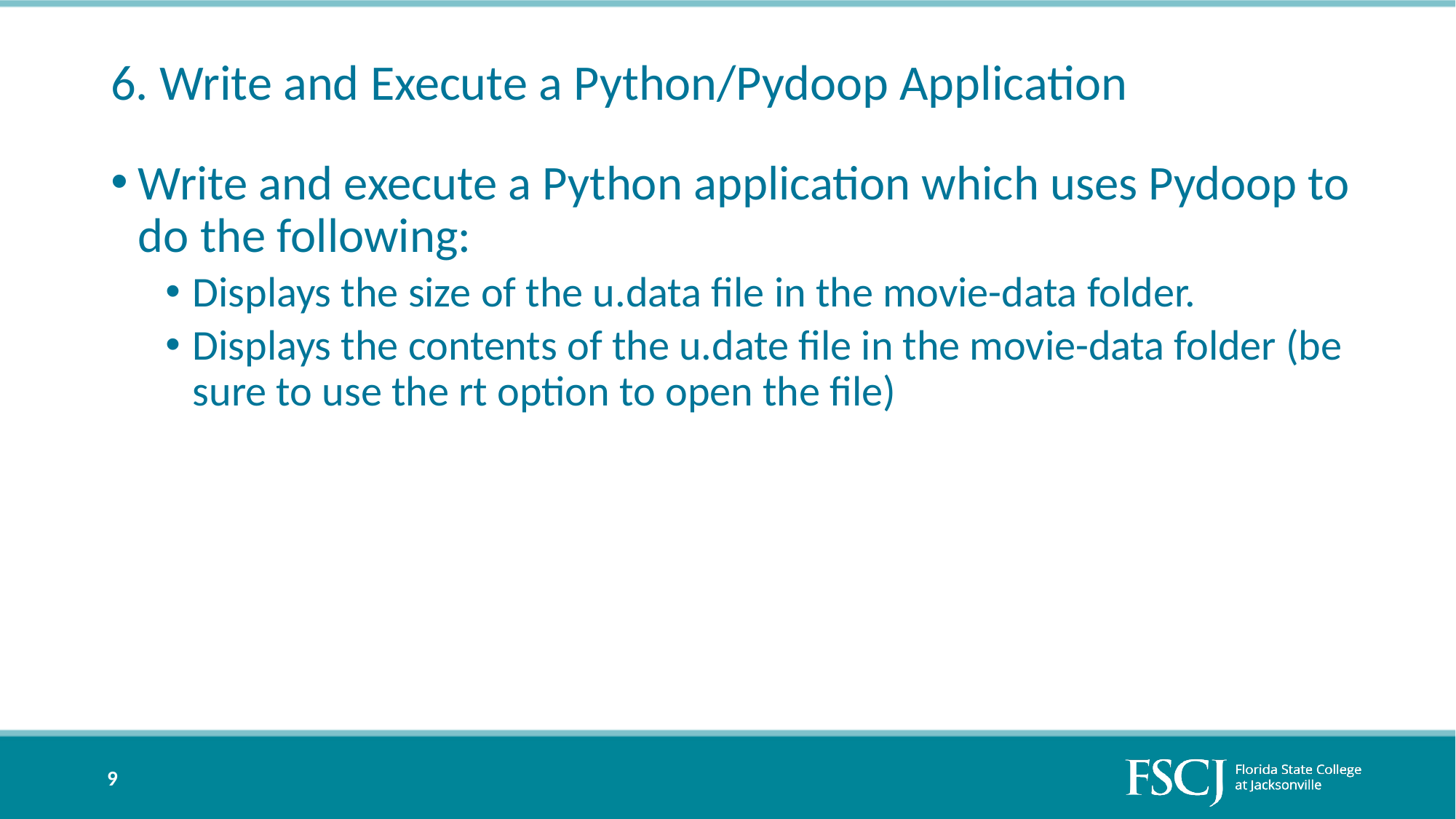

# 6. Write and Execute a Python/Pydoop Application
Write and execute a Python application which uses Pydoop to do the following:
Displays the size of the u.data file in the movie-data folder.
Displays the contents of the u.date file in the movie-data folder (be sure to use the rt option to open the file)